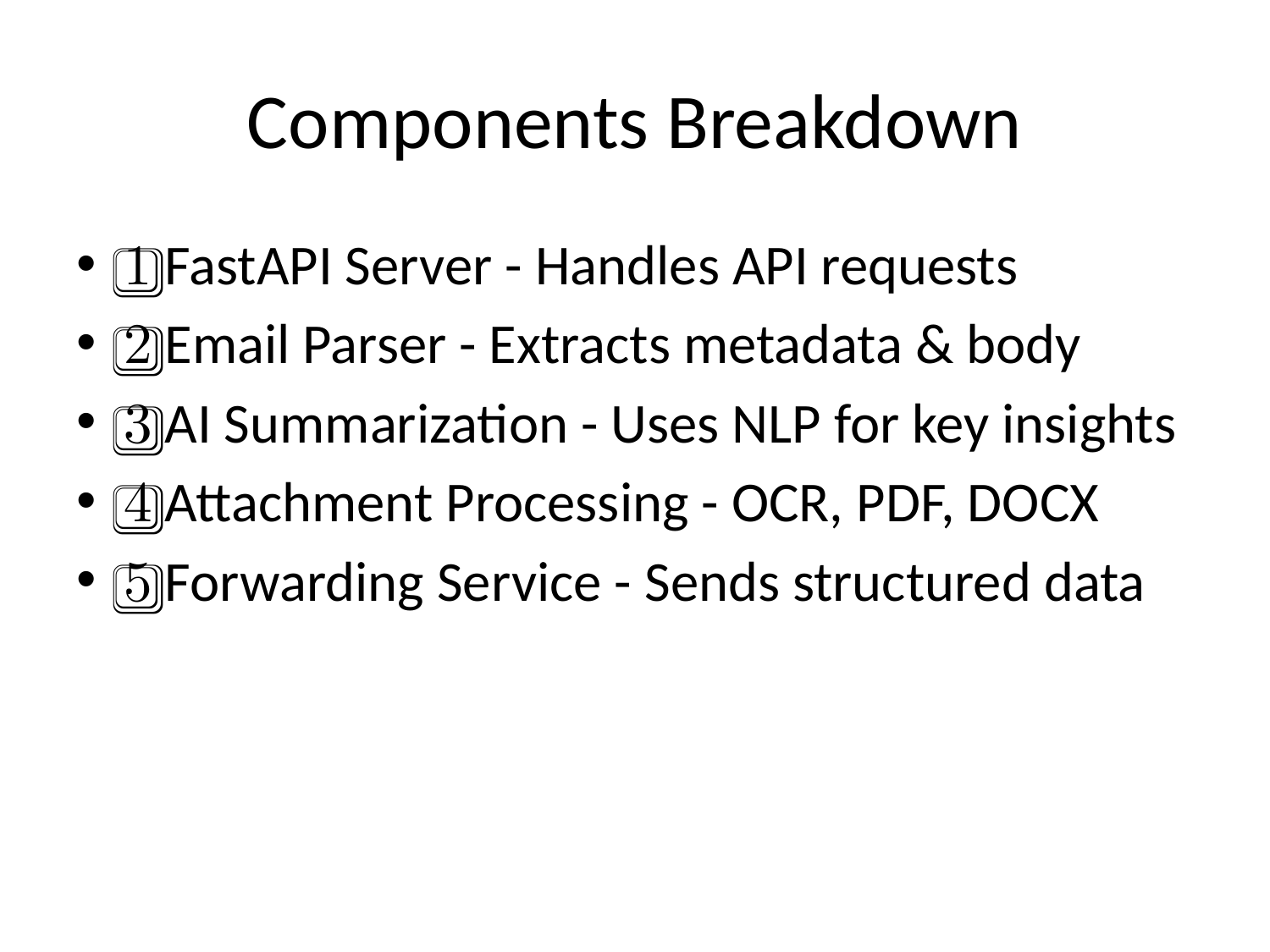

# Components Breakdown
1️⃣ FastAPI Server - Handles API requests
2️⃣ Email Parser - Extracts metadata & body
3️⃣ AI Summarization - Uses NLP for key insights
4️⃣ Attachment Processing - OCR, PDF, DOCX
5️⃣ Forwarding Service - Sends structured data